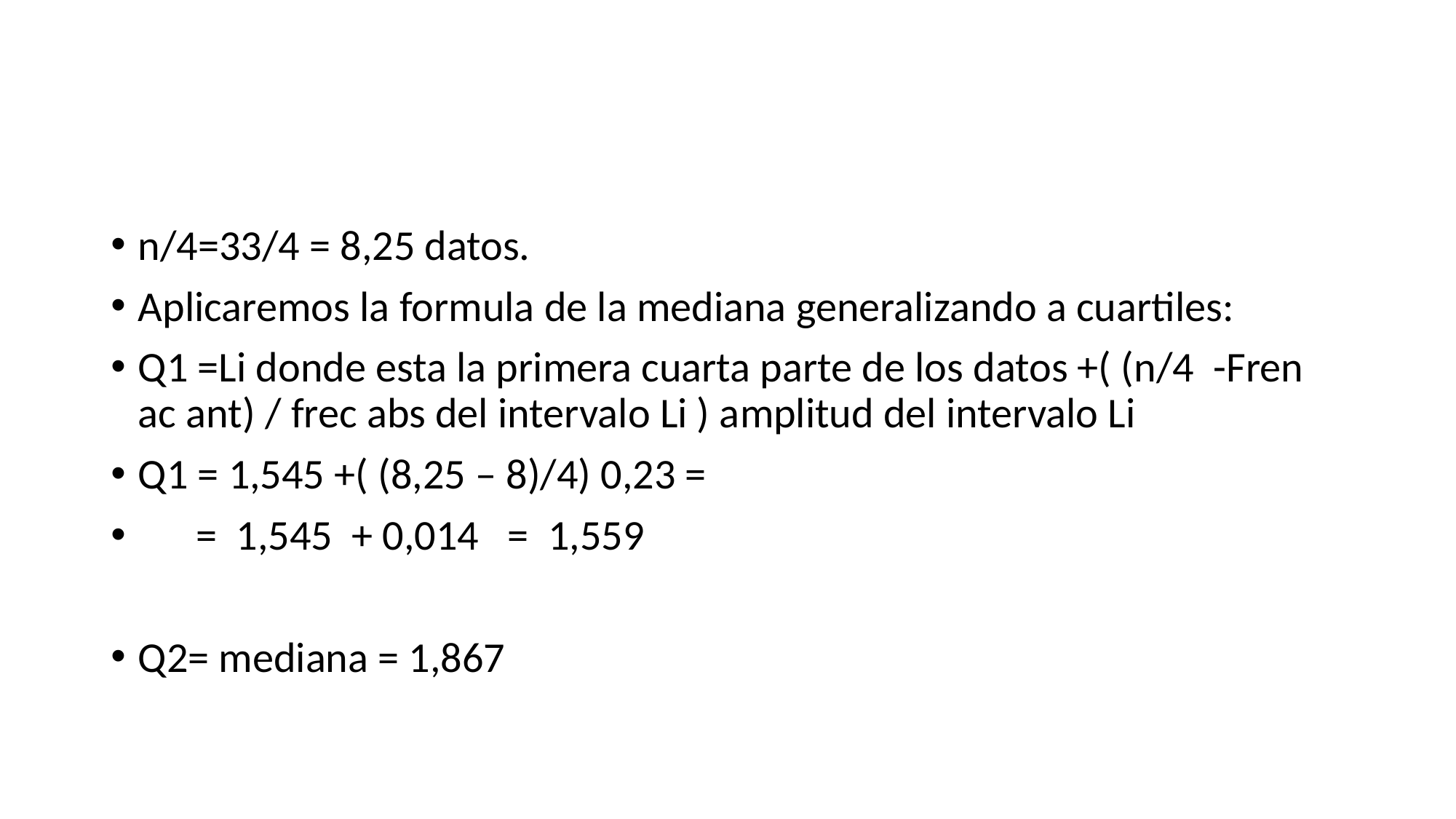

#
n/4=33/4 = 8,25 datos.
Aplicaremos la formula de la mediana generalizando a cuartiles:
Q1 =Li donde esta la primera cuarta parte de los datos +( (n/4  -Fren ac ant) / frec abs del intervalo Li ) amplitud del intervalo Li
Q1 = 1,545 +( (8,25 – 8)/4) 0,23 =
      =  1,545  + 0,014   =  1,559

Q2= mediana = 1,867